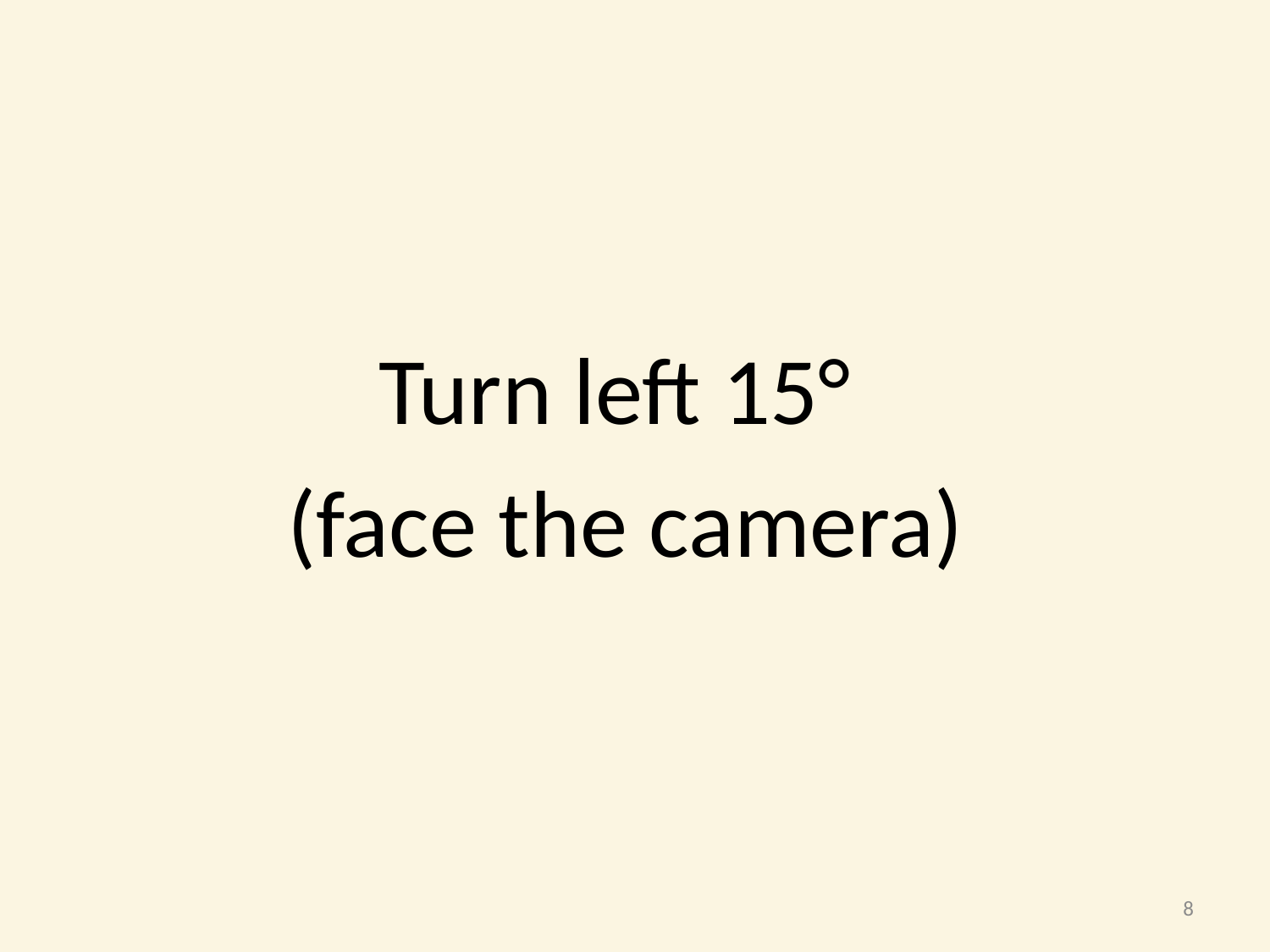

Turn left 15°
(face the camera)
8